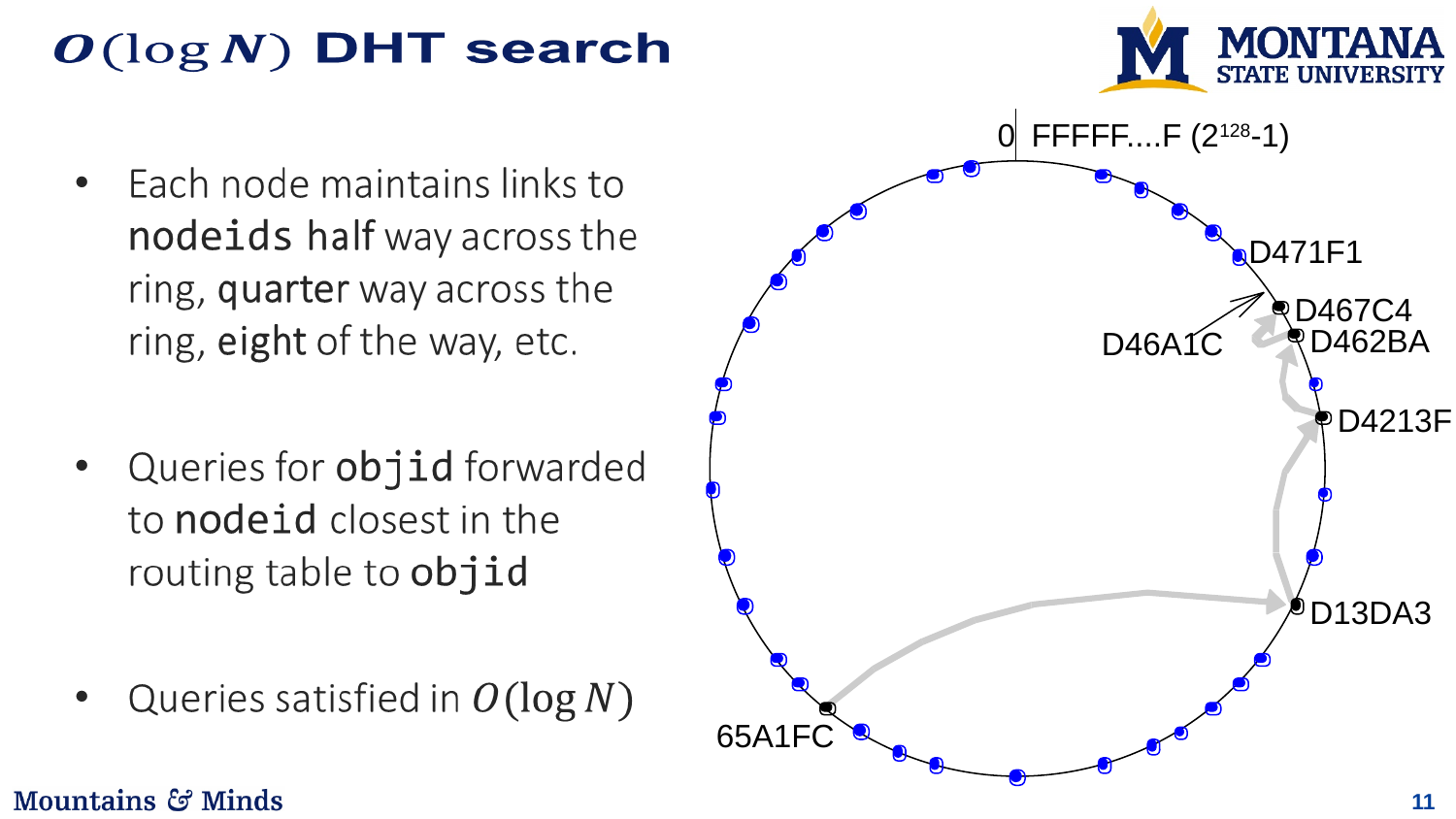

#

0
FFFFF....F (2128-1)

D471F1

D467C4

D462BA
D46A1C

D4213F

D13DA3

65A1FC